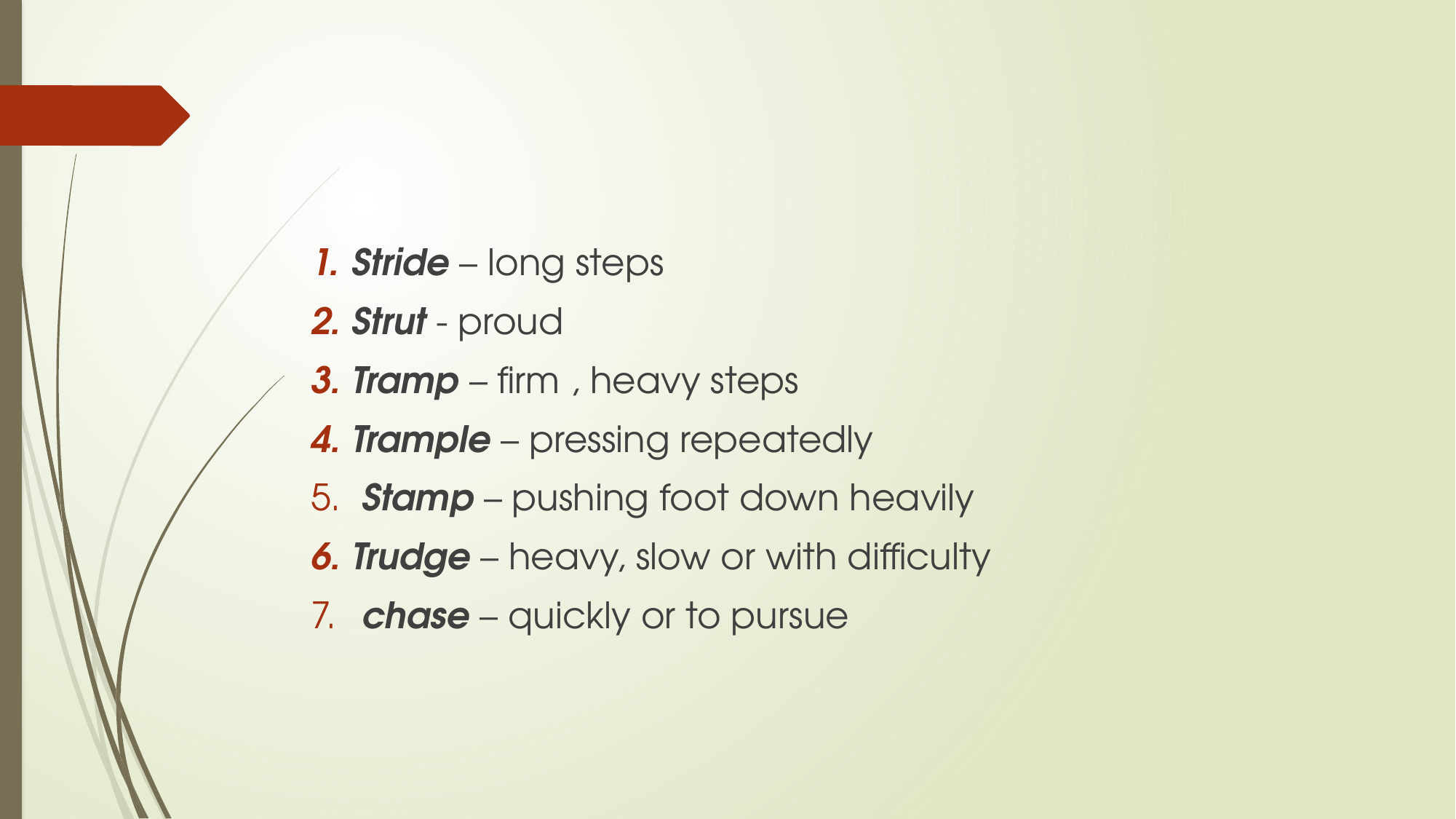

#

Stride – long steps
Strut - proud
Tramp – firm , heavy steps
Trample – pressing repeatedly
 Stamp – pushing foot down heavily
Trudge – heavy, slow or with difficulty
 chase – quickly or to pursue